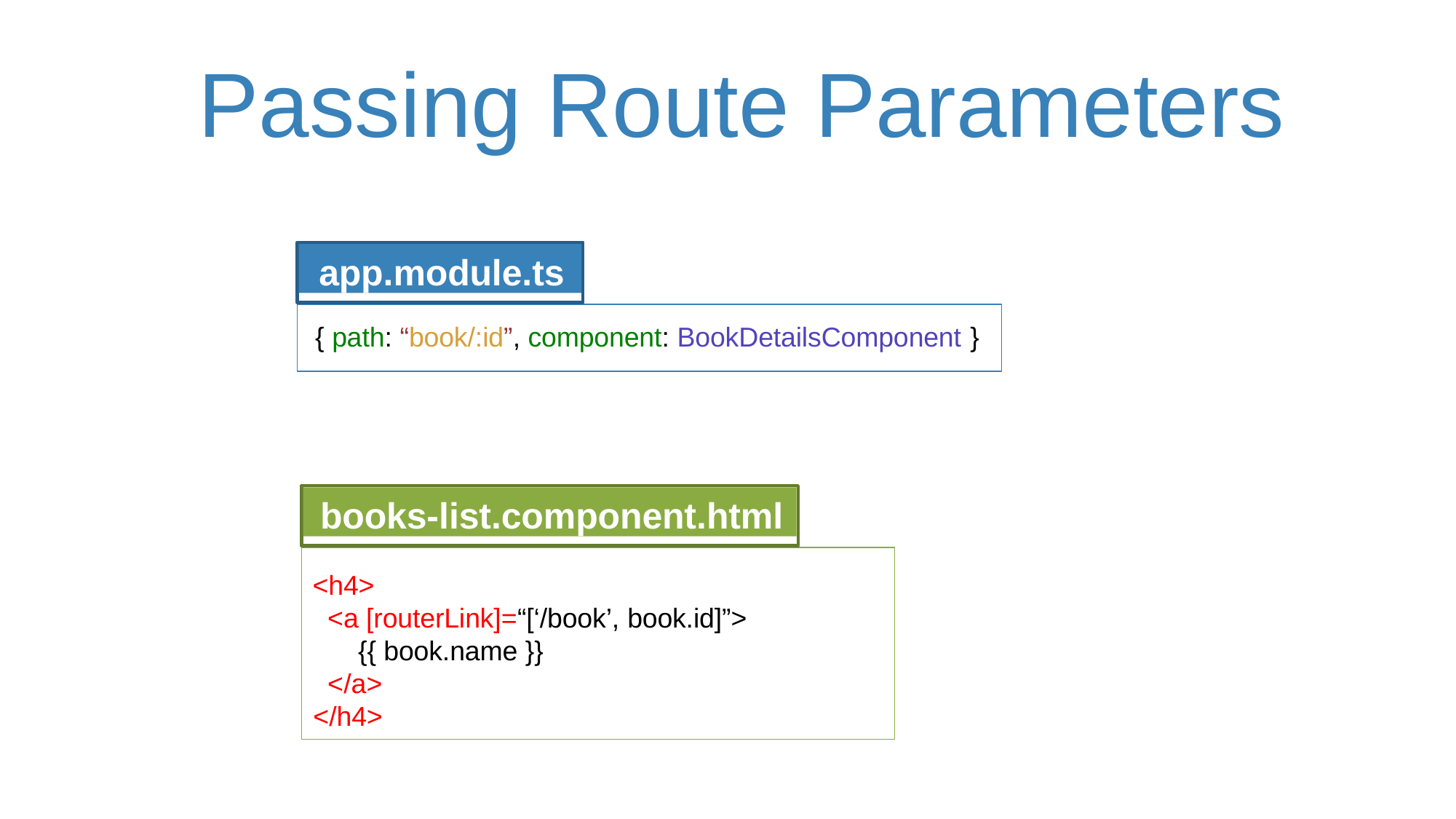

# Passing Route Parameters

app.module.ts

{ path: “book/:id”, component: BookDetailsComponent }

books-list.component.html

<h4>
<a [routerLink]=“[‘/book’, book.id]”>
{{ book.name }}
</a>
</h4>